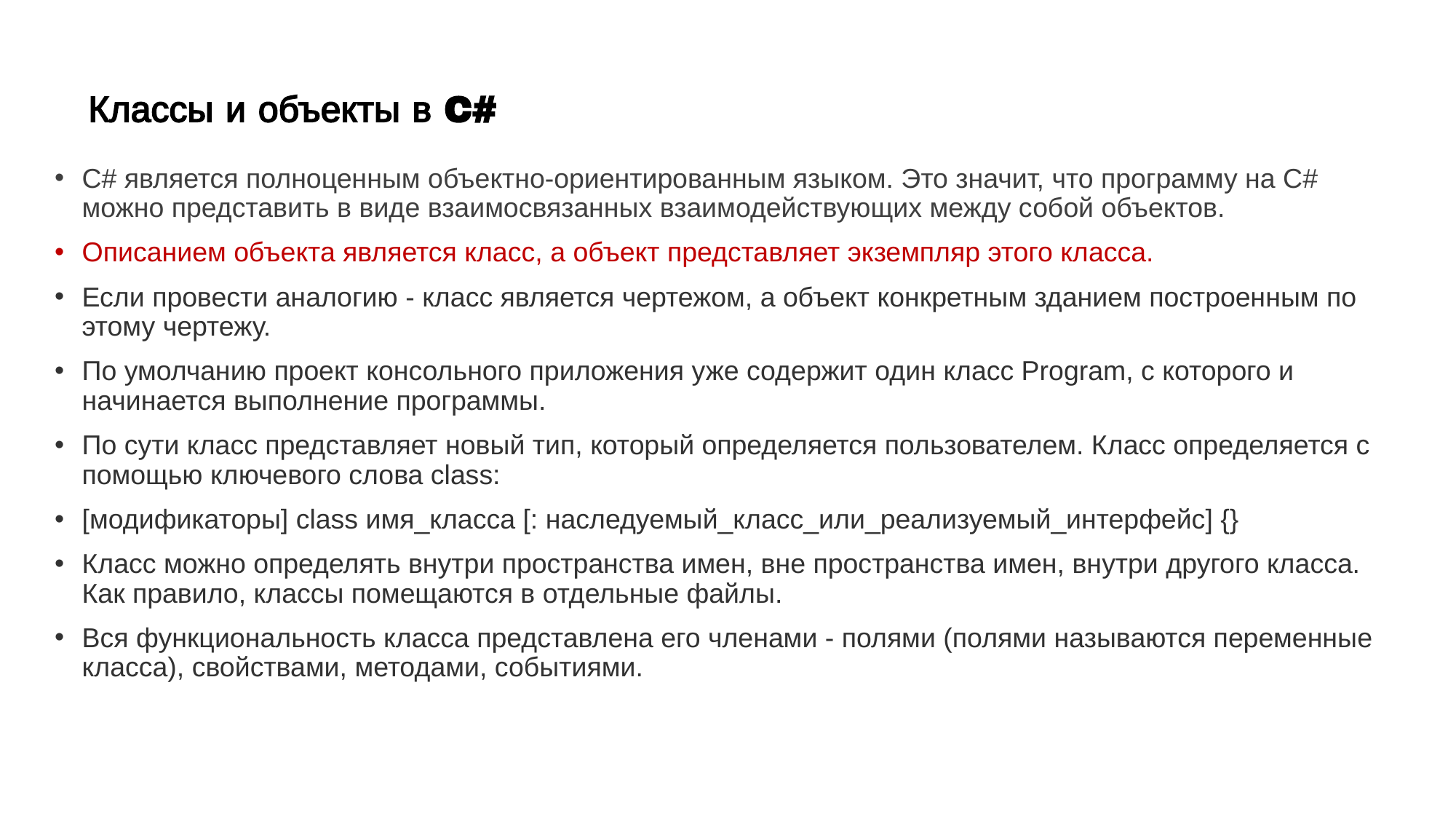

# Классы и объекты в C#
C# является полноценным объектно-ориентированным языком. Это значит, что программу на C# можно представить в виде взаимосвязанных взаимодействующих между собой объектов.
Описанием объекта является класс, а объект представляет экземпляр этого класса.
Если провести аналогию - класс является чертежом, а объект конкретным зданием построенным по этому чертежу.
По умолчанию проект консольного приложения уже содержит один класс Program, с которого и начинается выполнение программы.
По сути класс представляет новый тип, который определяется пользователем. Класс определяется с помощью ключевого слова сlass:
[модификаторы] class имя_класса [: наследуемый_класс_или_реализуемый_интерфейс] {}
Класс можно определять внутри пространства имен, вне пространства имен, внутри другого класса. Как правило, классы помещаются в отдельные файлы.
Вся функциональность класса представлена его членами - полями (полями называются переменные класса), свойствами, методами, событиями.